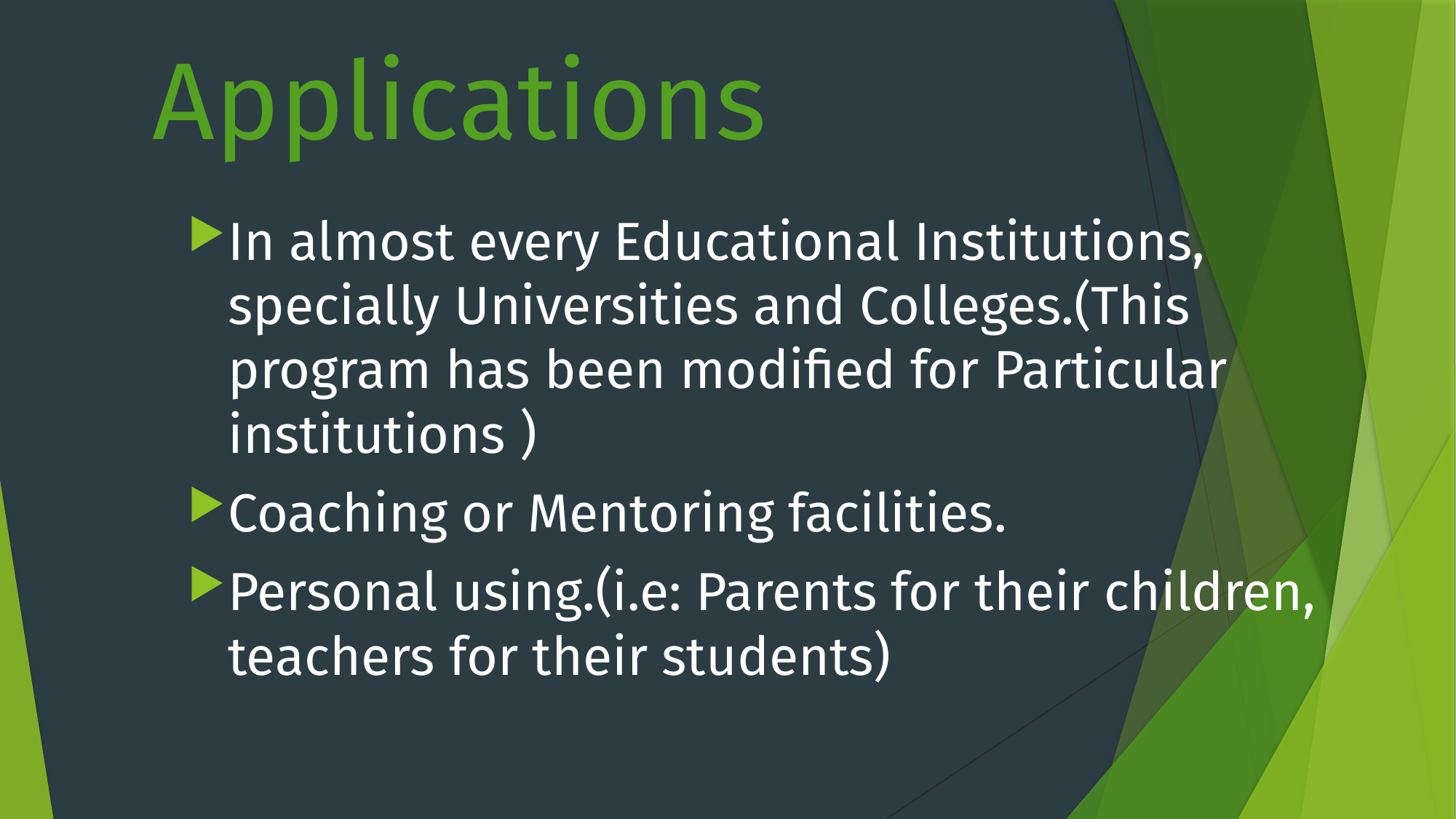

# Applications
In almost every Educational Institutions, specially Universities and Colleges.(This program has been modified for Particular institutions )
Coaching or Mentoring facilities.
Personal using.(i.e: Parents for their children, teachers for their students)